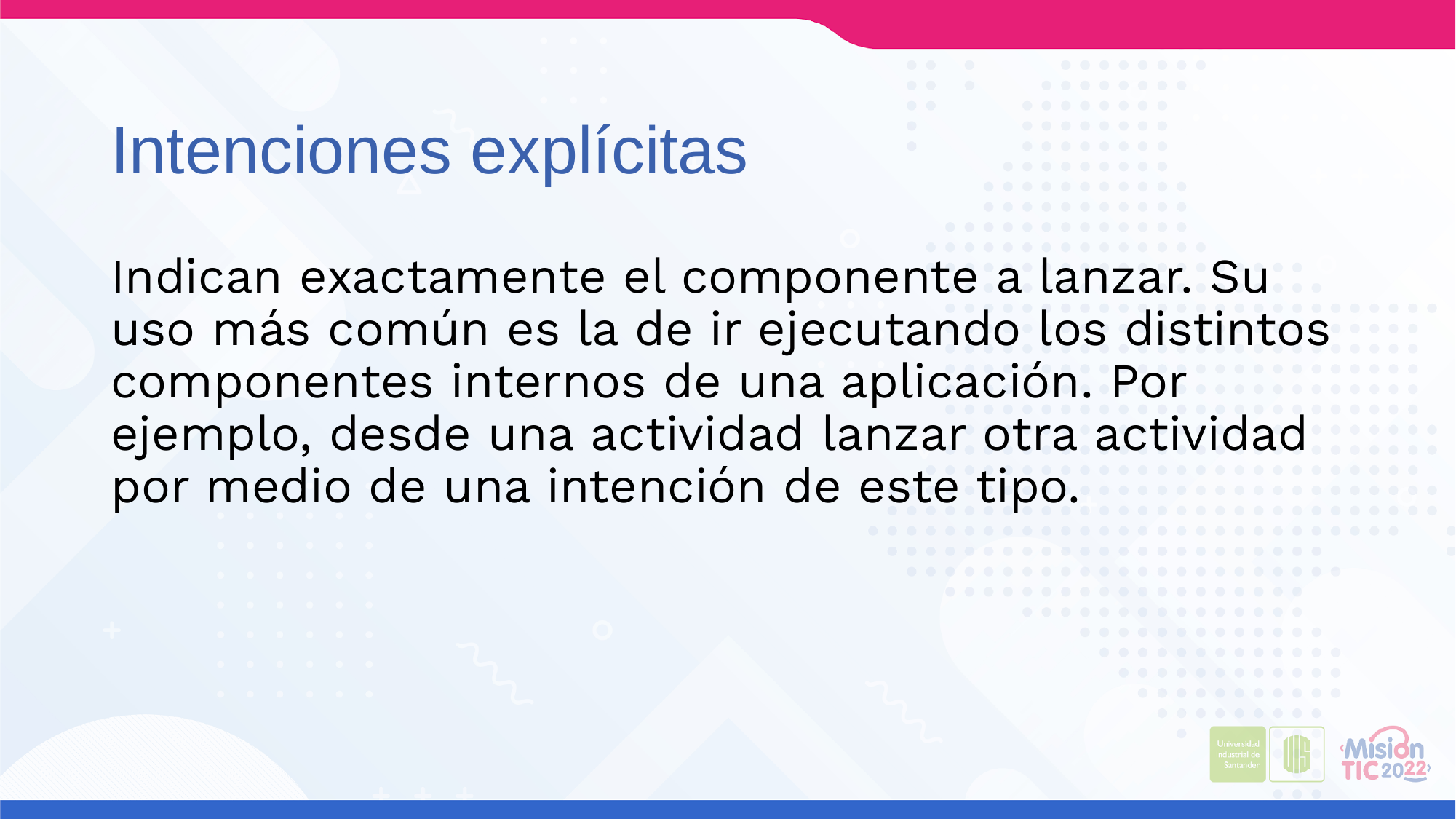

# Intenciones explícitas
Indican exactamente el componente a lanzar. Su uso más común es la de ir ejecutando los distintos componentes internos de una aplicación. Por ejemplo, desde una actividad lanzar otra actividad por medio de una intención de este tipo.